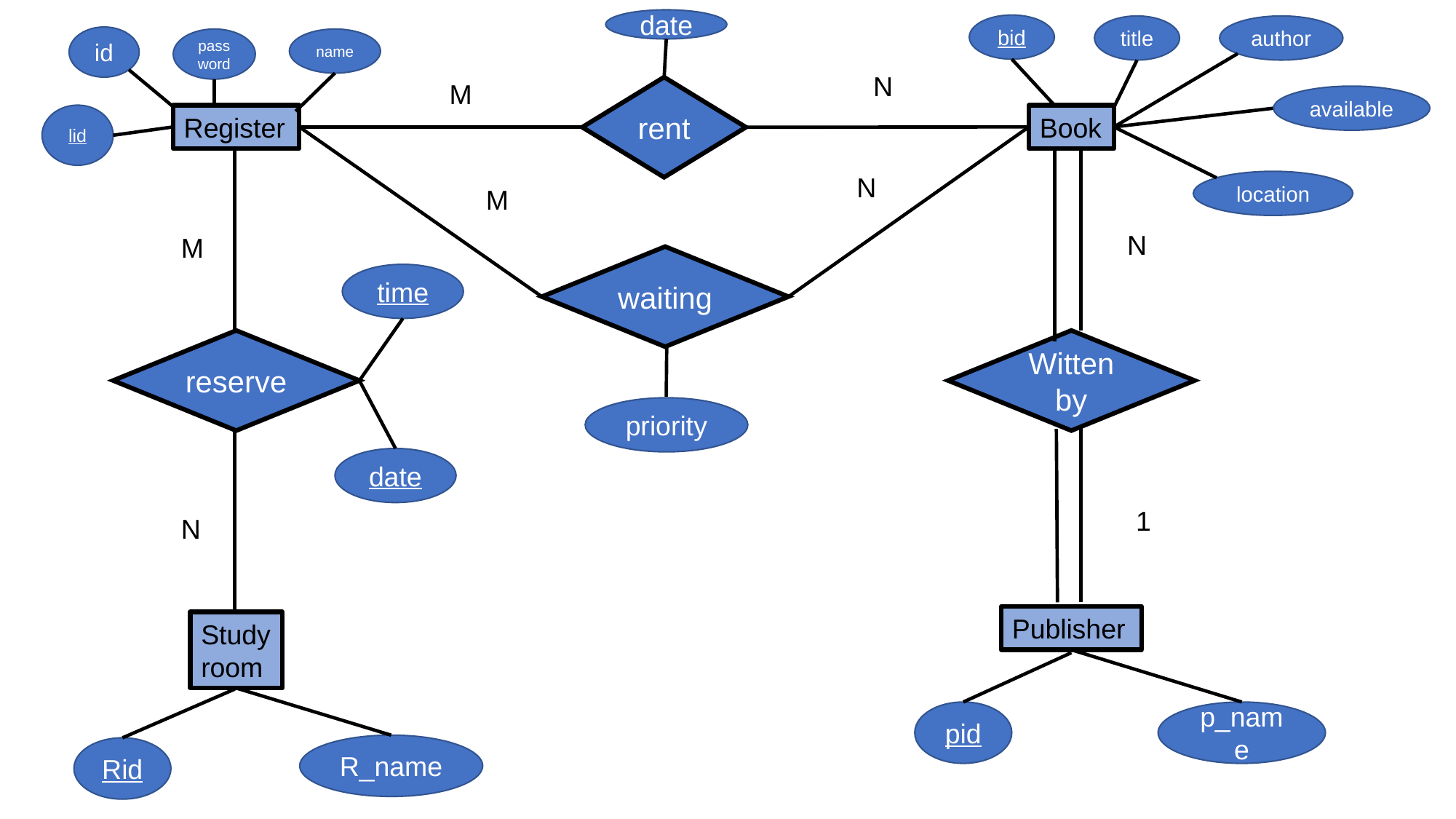

date
bid
title
author
id
password
name
N
M
rent
available
lid
Register
Book
N
location
M
N
M
waiting
time
reserve
Witten by
priority
date
1
N
Publisher
Study room
p_name
pid
R_name
Rid